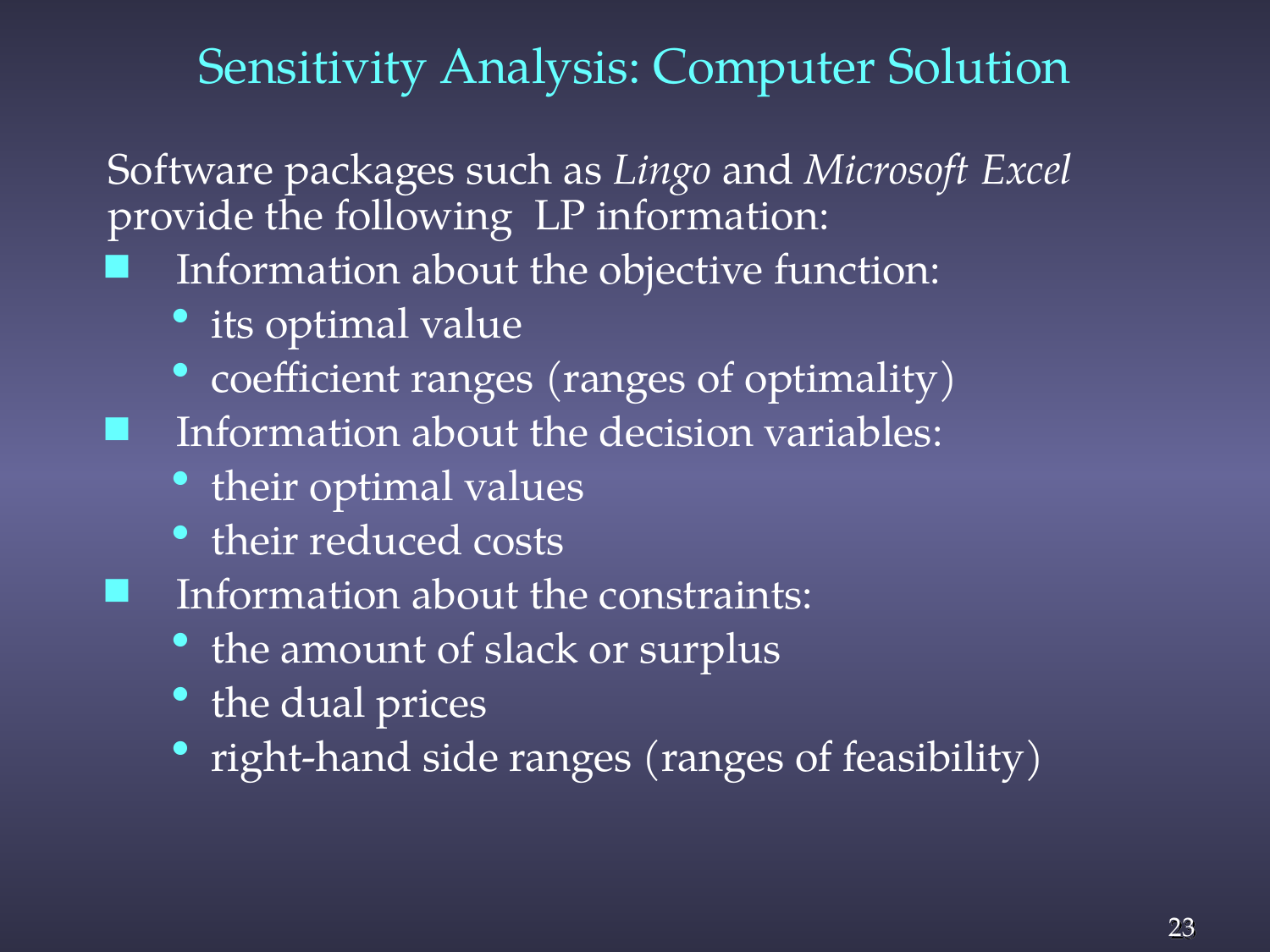

Sensitivity Analysis: Computer Solution
Software packages such as Lingo and Microsoft Excel provide the following  LP information:
  Information about the objective function:
its optimal value
coefficient ranges (ranges of optimality)
  Information about the decision variables:
their optimal values
their reduced costs
  Information about the constraints:
the amount of slack or surplus
the dual prices
right-hand side ranges (ranges of feasibility)